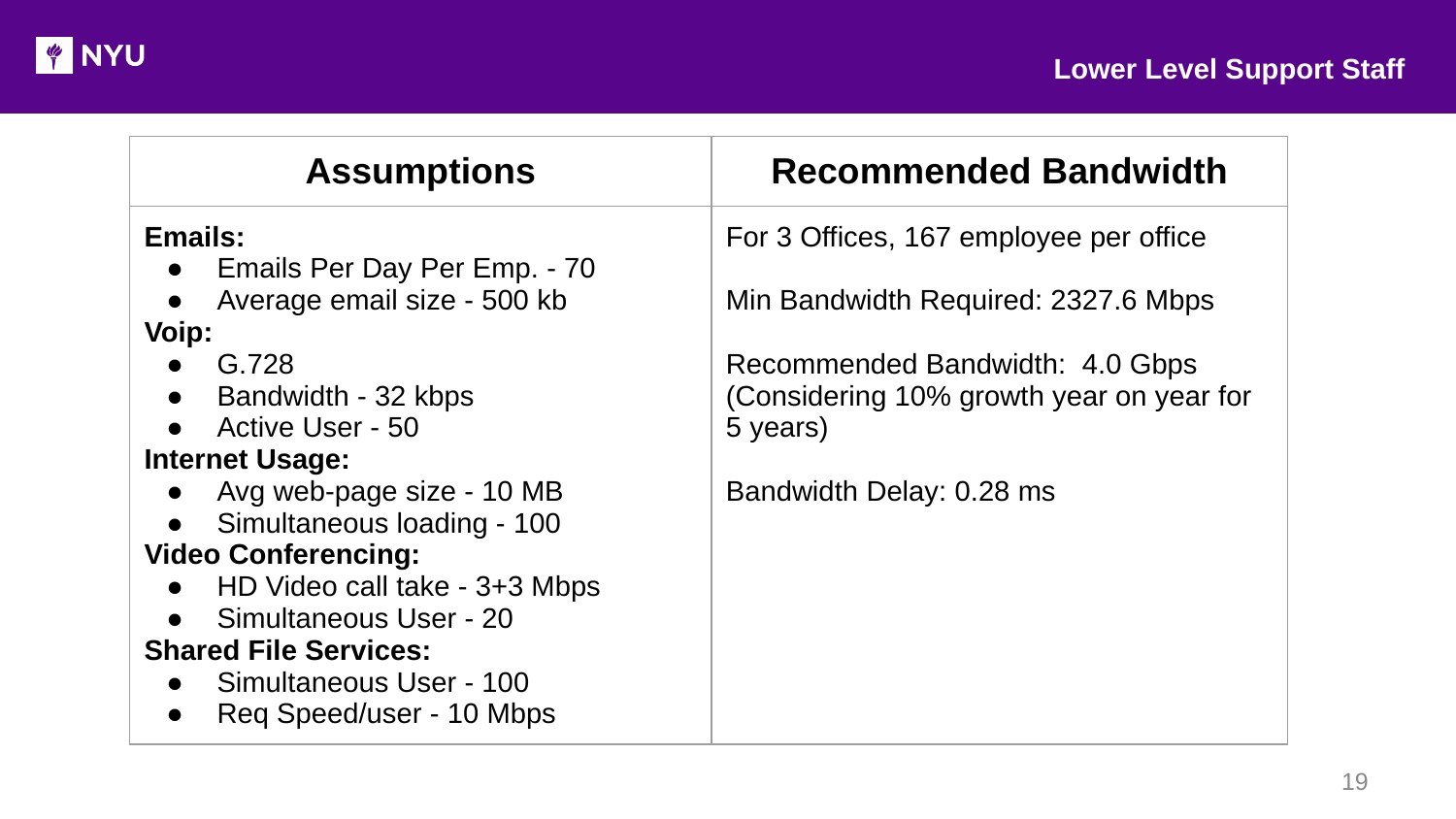

Lower Level Support Staff

| Assumptions | Recommended Bandwidth |
| --- | --- |
| Emails: Emails Per Day Per Emp. - 70 Average email size - 500 kb Voip: G.728 Bandwidth - 32 kbps Active User - 50 Internet Usage: Avg web-page size - 10 MB Simultaneous loading - 100 Video Conferencing: HD Video call take - 3+3 Mbps Simultaneous User - 20 Shared File Services: Simultaneous User - 100 Req Speed/user - 10 Mbps | For 3 Offices, 167 employee per office Min Bandwidth Required: 2327.6 Mbps Recommended Bandwidth: 4.0 Gbps (Considering 10% growth year on year for 5 years) Bandwidth Delay: 0.28 ms |

19